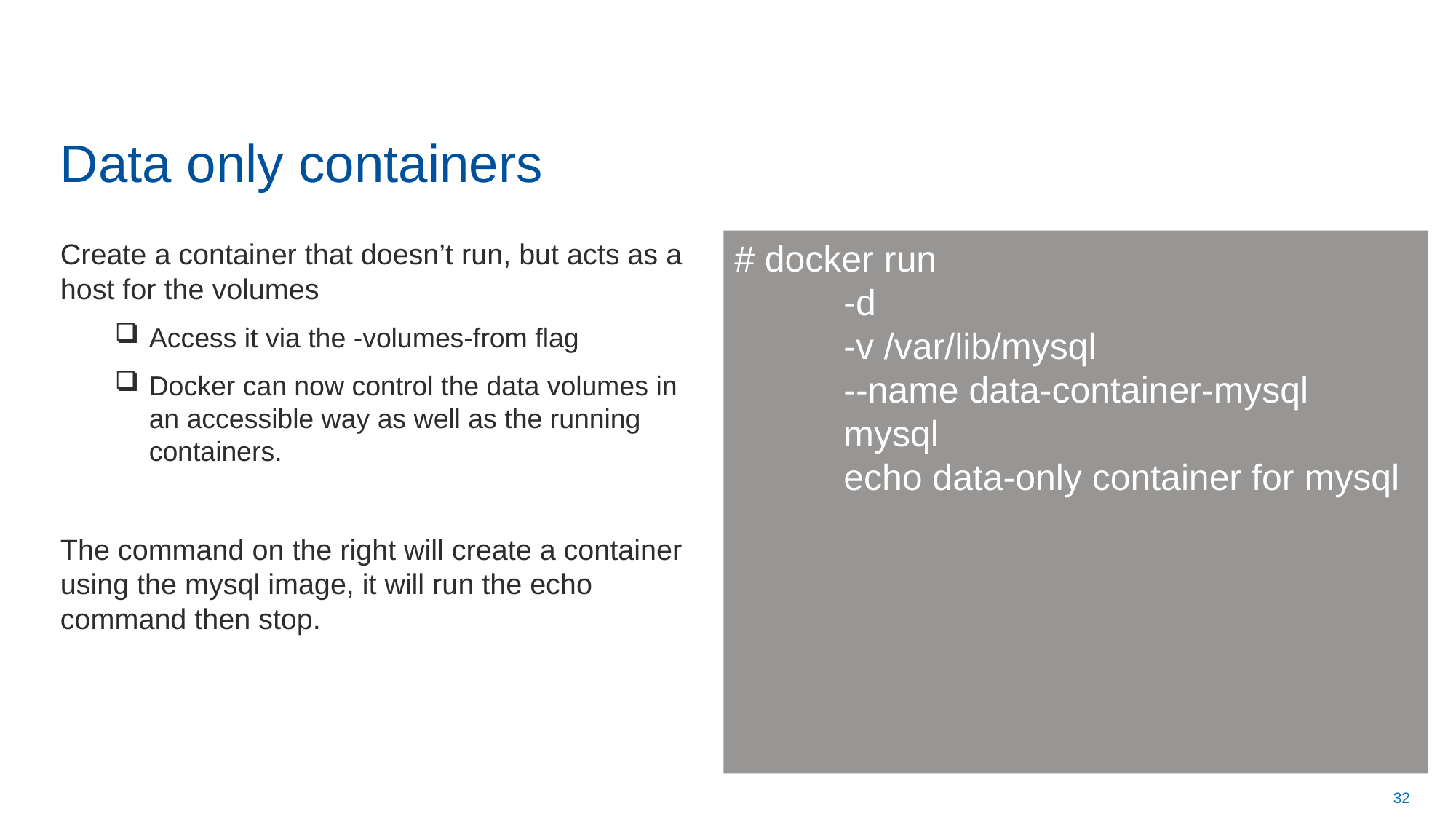

# Data only containers
Create a container that doesn’t run, but acts as a host for the volumes
Access it via the -volumes-from flag
Docker can now control the data volumes in an accessible way as well as the running containers.

The command on the right will create a container using the mysql image, it will run the echo command then stop.

# docker run
	-d
	-v /var/lib/mysql
	--name data-container-mysql
	mysql
	echo data-only container for mysql